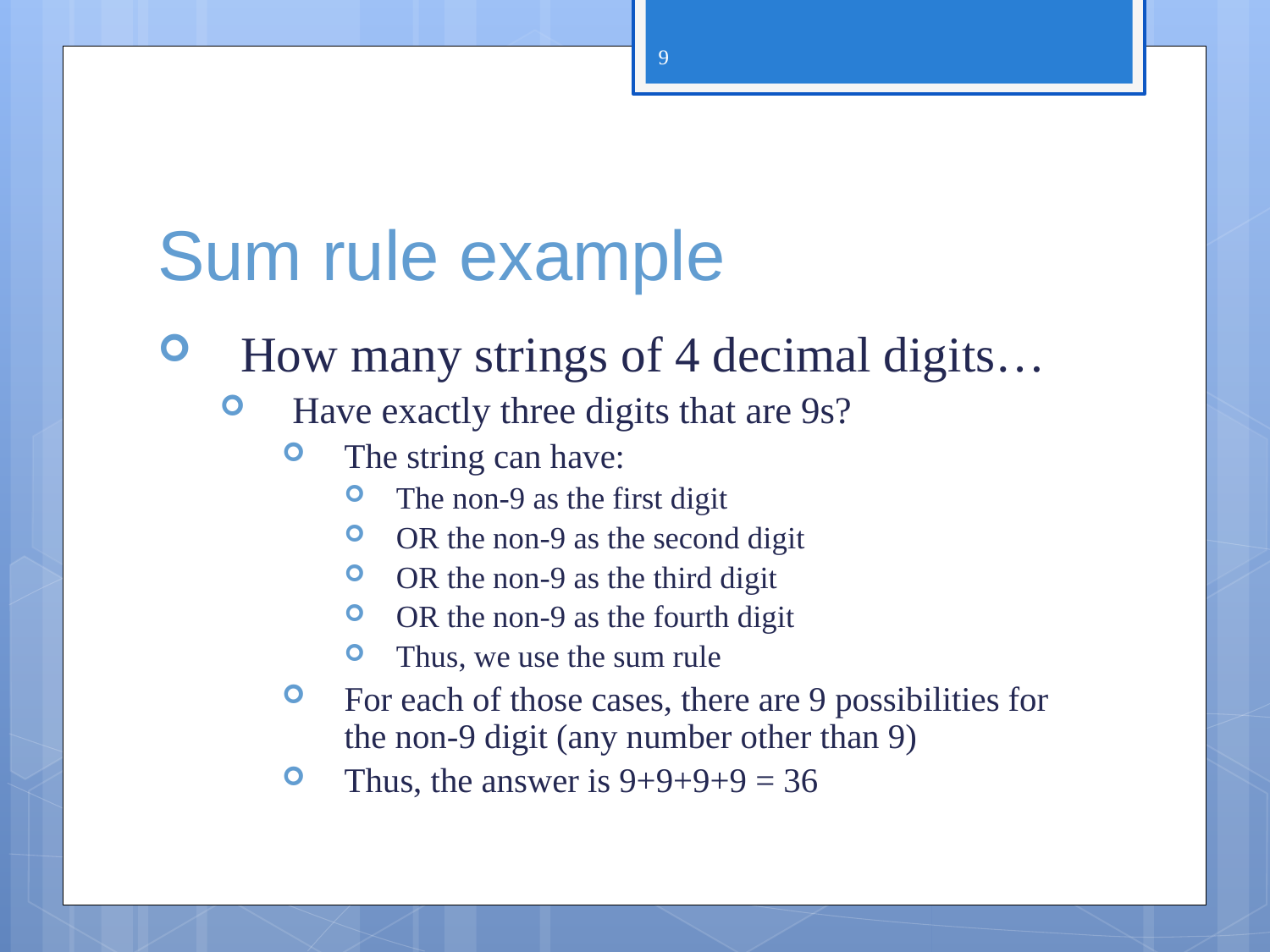

9
# Sum rule example
How many strings of 4 decimal digits…
Have exactly three digits that are 9s?
The string can have:
The non-9 as the first digit
OR the non-9 as the second digit
OR the non-9 as the third digit
OR the non-9 as the fourth digit
Thus, we use the sum rule
For each of those cases, there are 9 possibilities for the non-9 digit (any number other than 9)
Thus, the answer is 9+9+9+9 = 36